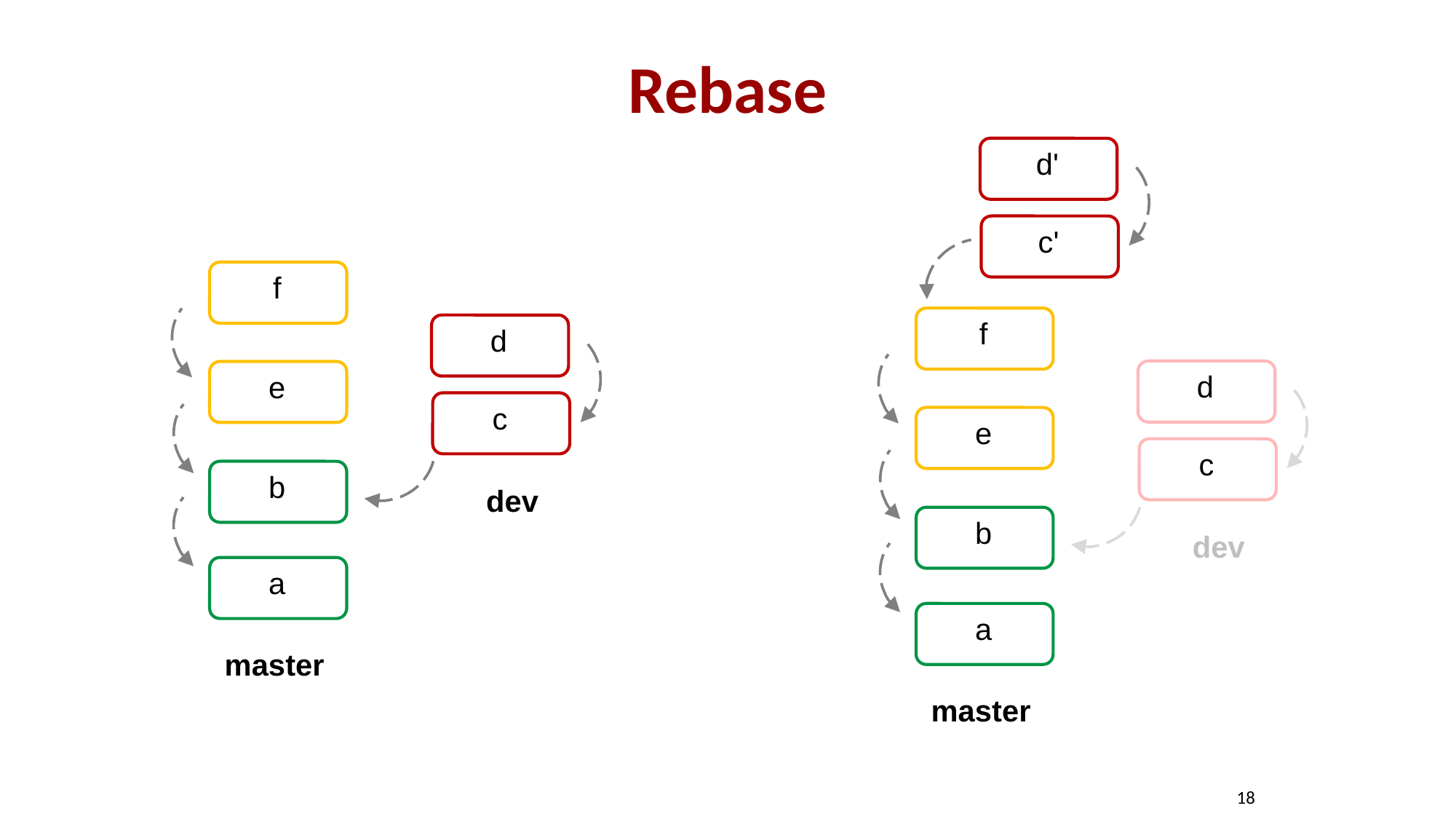

# Rebase

d'

c'

f

f

d

d

e

c

e

c

b
dev

b
dev

a

a
master
master
18